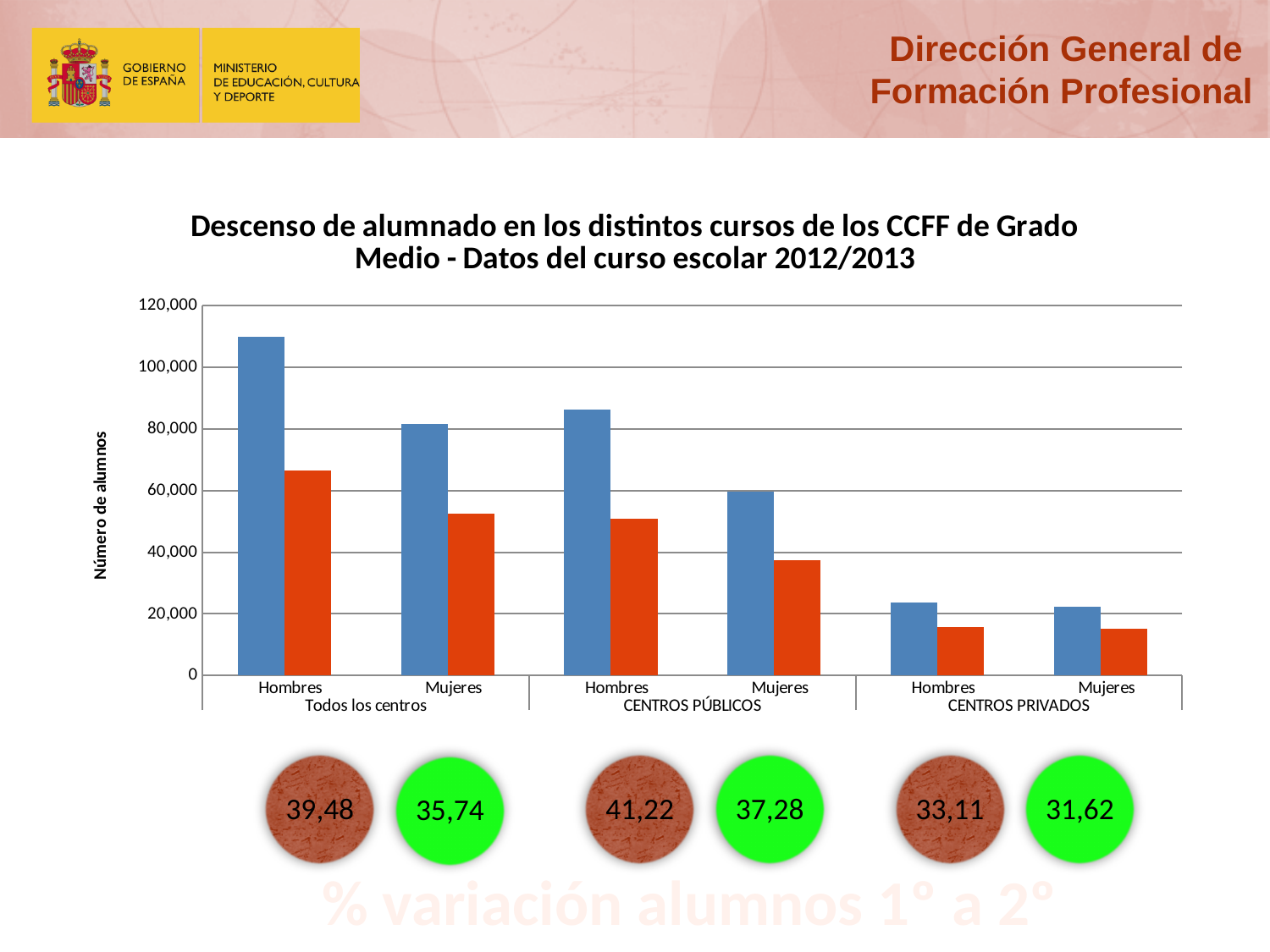

### Chart: Descenso de alumnado en los distintos cursos de los CCFF de Grado Medio - Datos del curso escolar 2012/2013

| Category | Primero curso | Segundo curso |
|---|---|---|
|    Hombres | 109959.0 | 66539.0 |
|    Mujeres | 81718.0 | 52504.0 |
|    Hombres | 86401.0 | 50782.0 |
|    Mujeres | 59517.0 | 37324.0 |
|    Hombres | 23558.0 | 15757.0 |
|    Mujeres | 22201.0 | 15180.0 |
39,48
35,74
41,22
37,28
33,11
31,62
% variación alumnos 1º a 2º